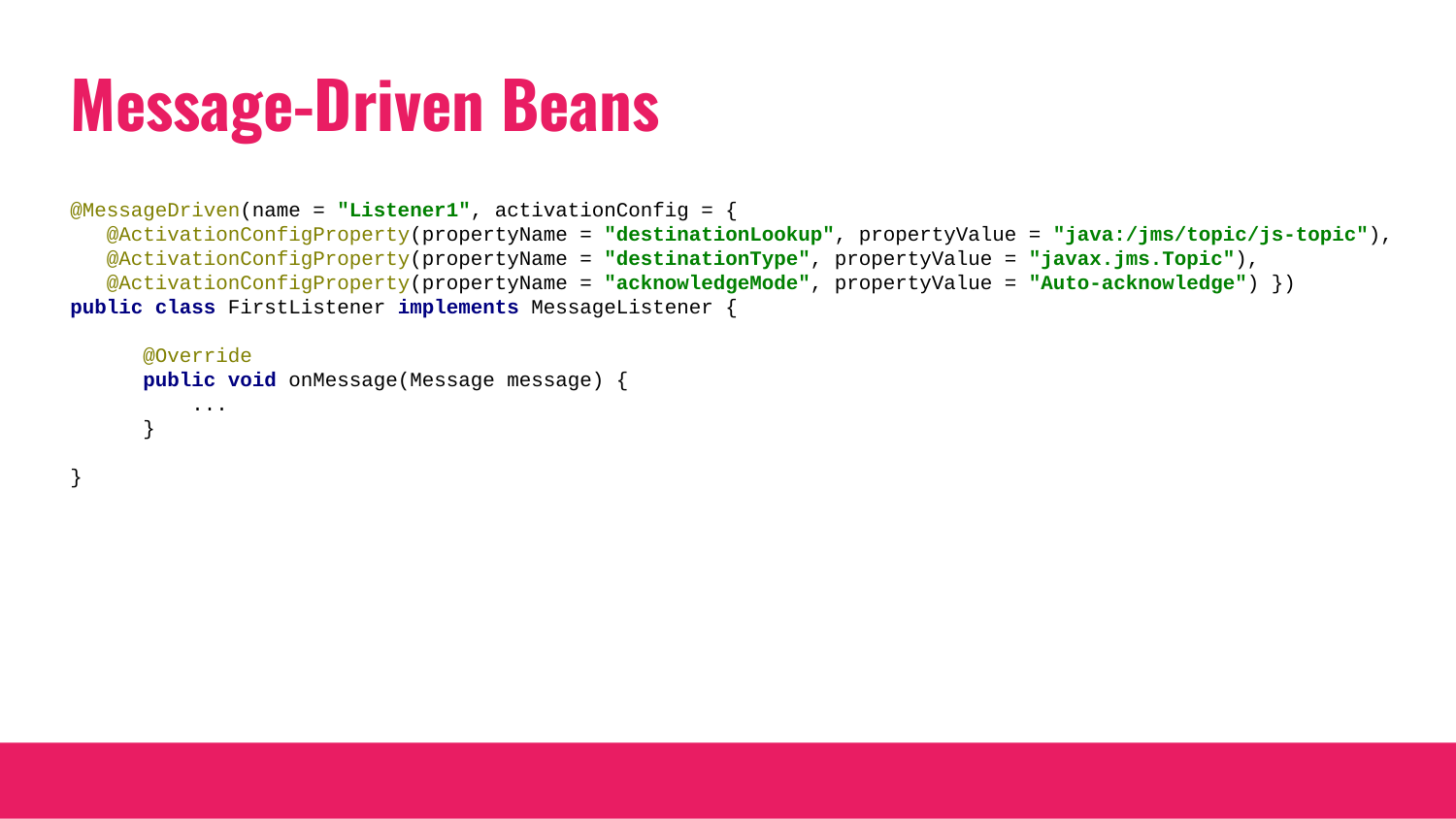

# Message-Driven Beans
@MessageDriven(name = "Listener1", activationConfig = {
   @ActivationConfigProperty(propertyName = "destinationLookup", propertyValue = "java:/jms/topic/js-topic"),
   @ActivationConfigProperty(propertyName = "destinationType", propertyValue = "javax.jms.Topic"),
   @ActivationConfigProperty(propertyName = "acknowledgeMode", propertyValue = "Auto-acknowledge") })
public class FirstListener implements MessageListener {

@Override
public void onMessage(Message message) {
    ...
}

}